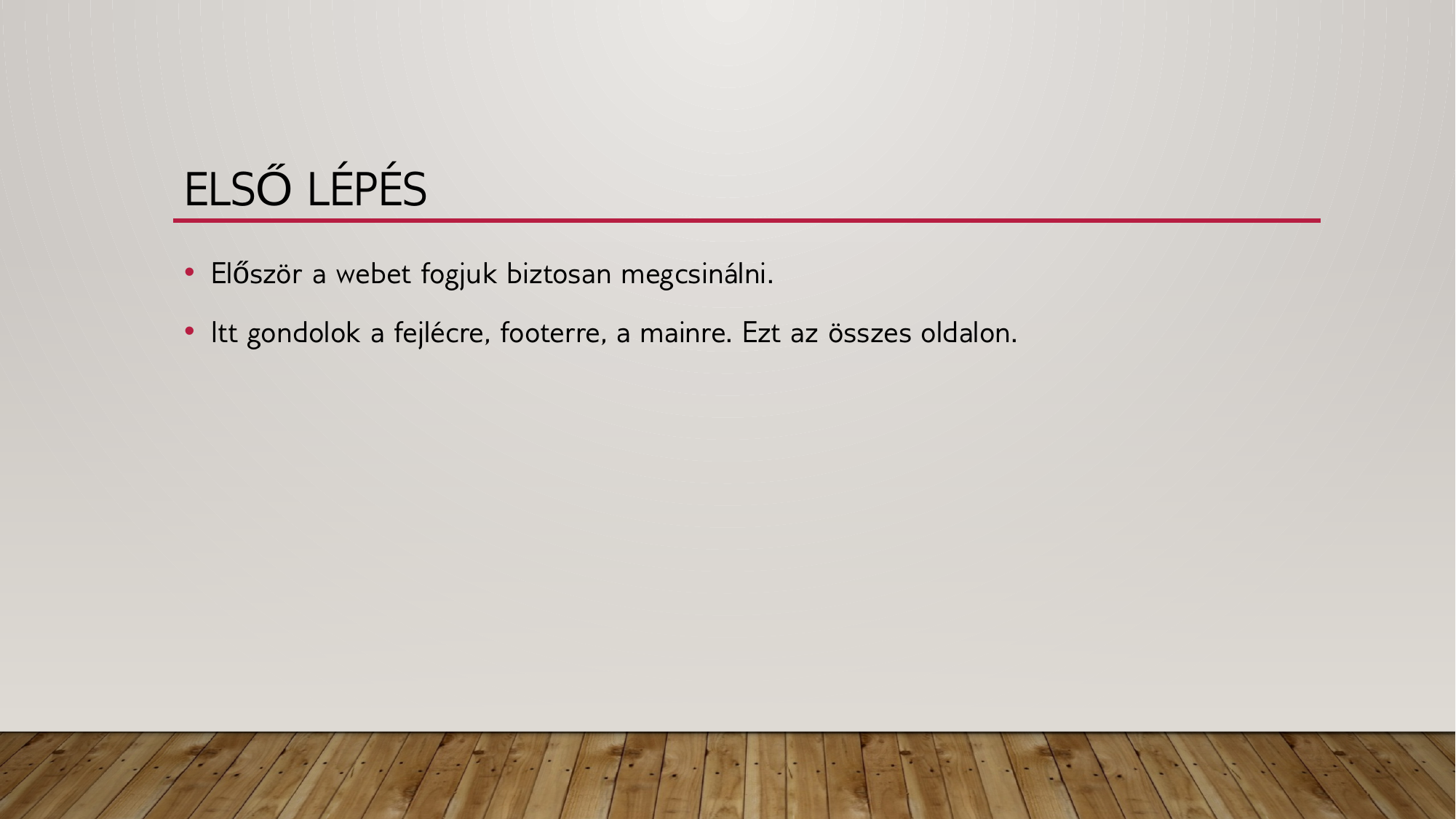

# Első lépés
Először a webet fogjuk biztosan megcsinálni.
Itt gondolok a fejlécre, footerre, a mainre. Ezt az összes oldalon.